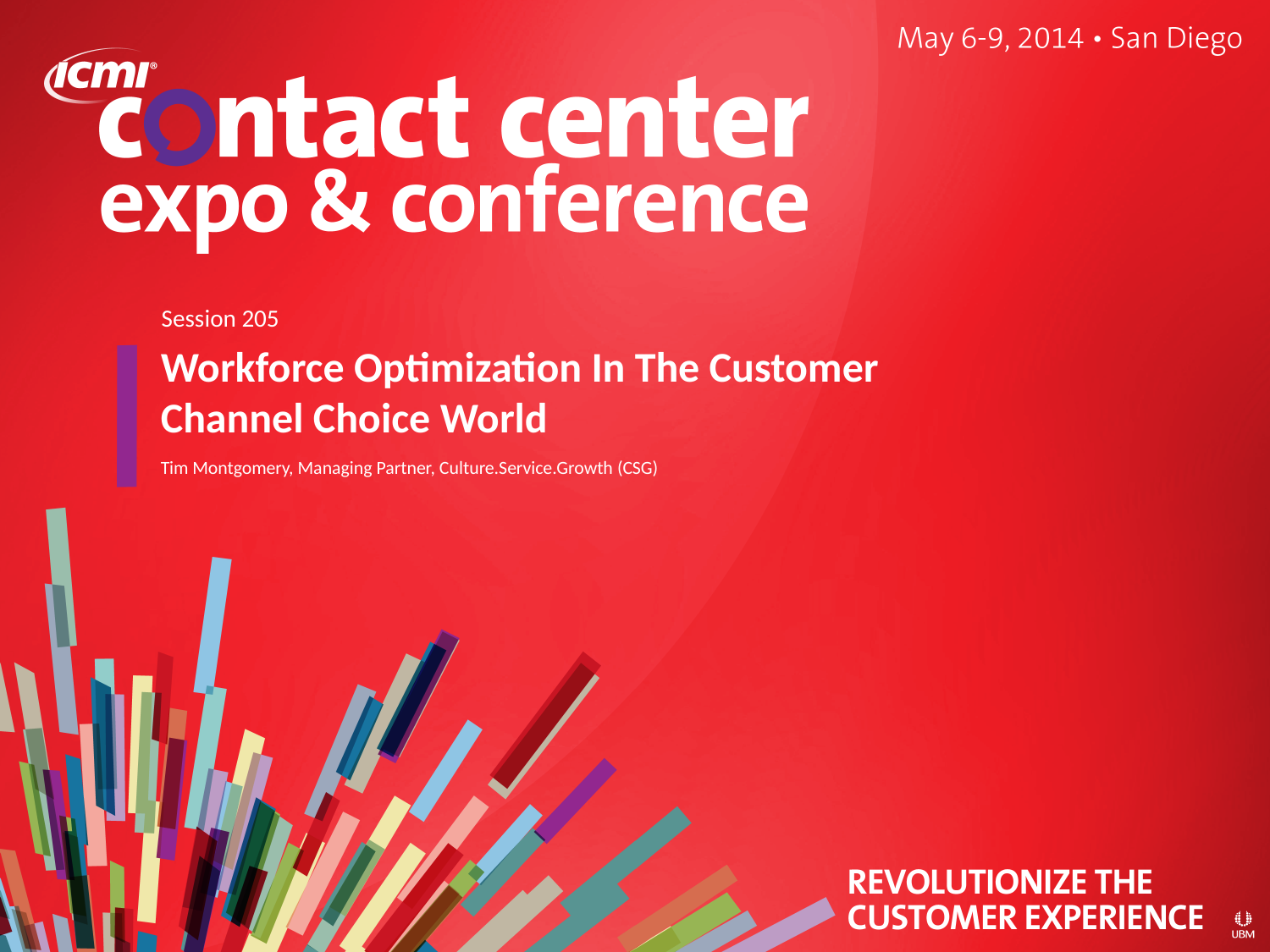

Session 205
Workforce Optimization In The Customer
Channel Choice World
Tim Montgomery, Managing Partner, Culture.Service.Growth (CSG)